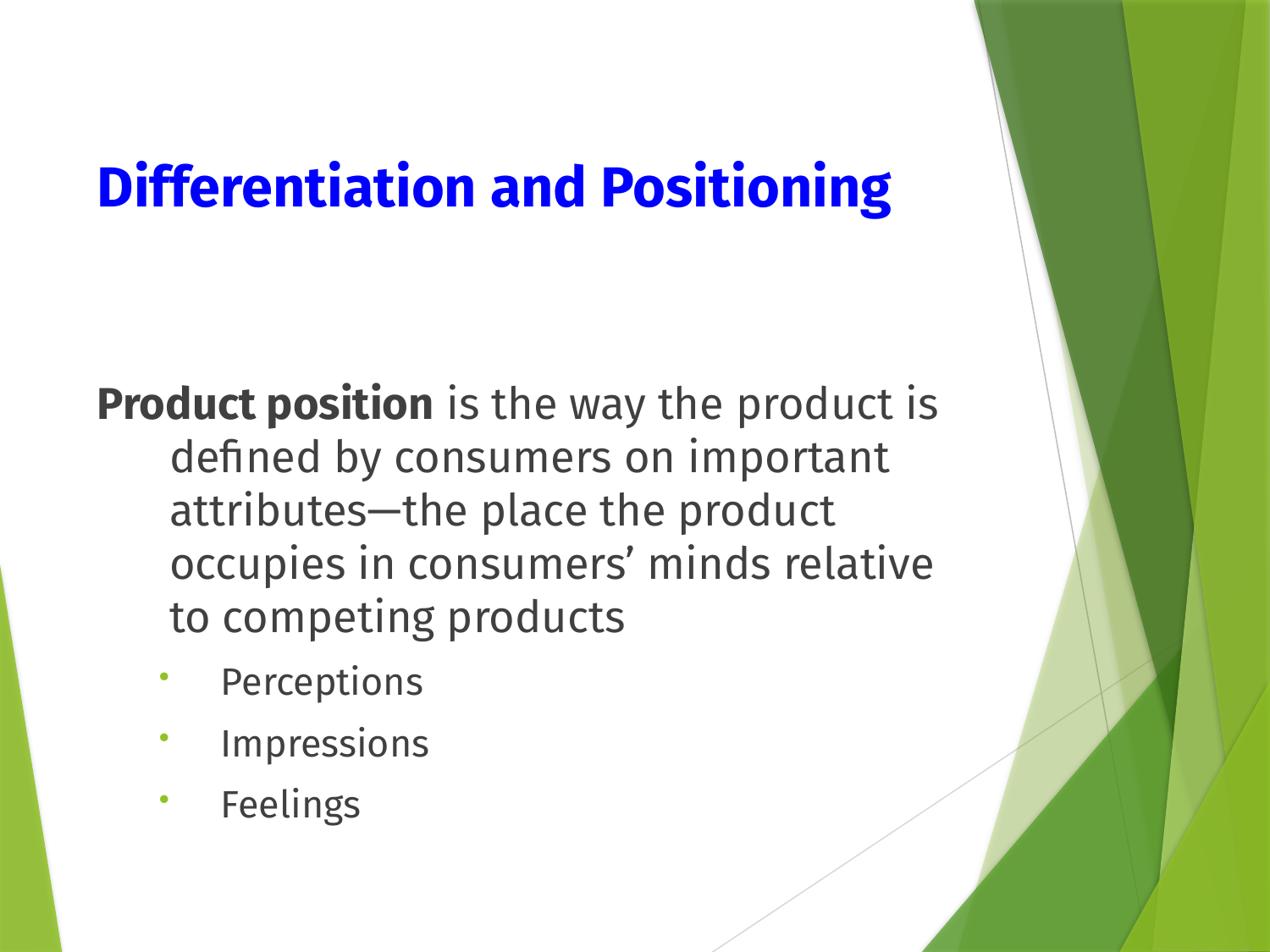

# Differentiation and Positioning

Product position is the way the product is defined by consumers on important attributes—the place the product occupies in consumers’ minds relative to competing products
Perceptions
Impressions
Feelings